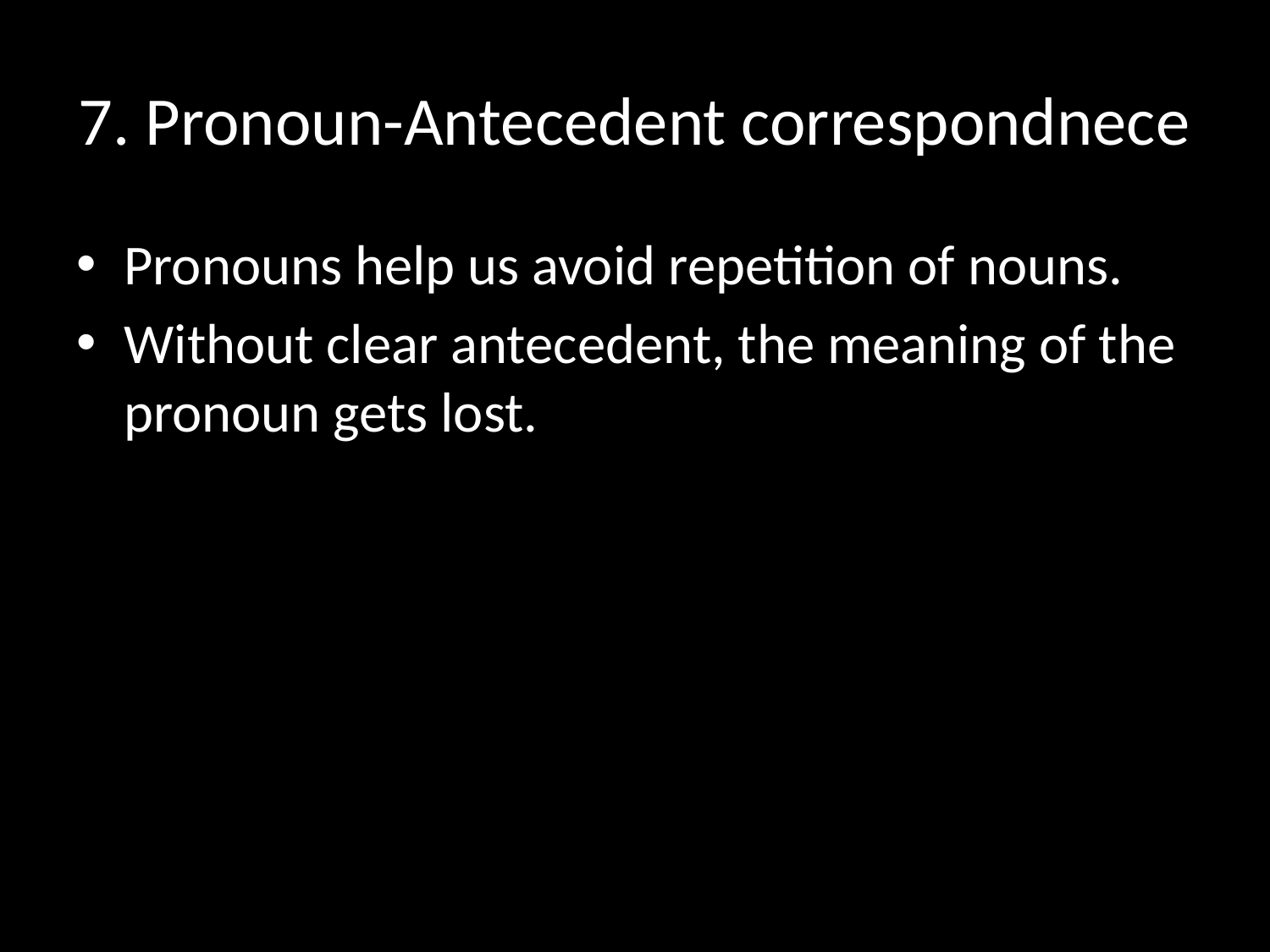

# 7. Pronoun-Antecedent correspondnece
Pronouns help us avoid repetition of nouns.
Without clear antecedent, the meaning of the pronoun gets lost.